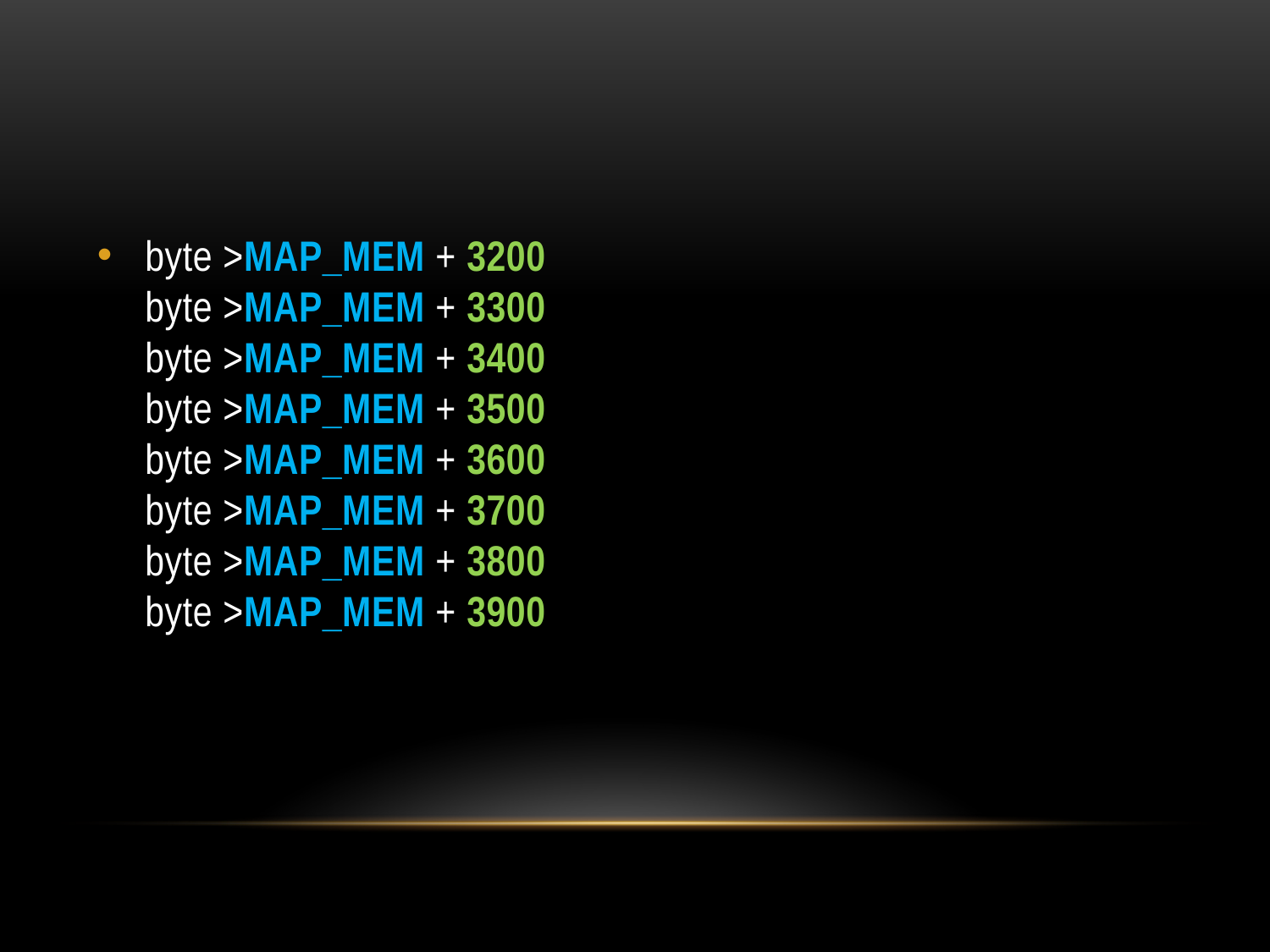

#
byte >MAP_MEM + 3200
byte >MAP_MEM + 3300
byte >MAP_MEM + 3400
byte >MAP_MEM + 3500
byte >MAP_MEM + 3600
byte >MAP_MEM + 3700
byte >MAP_MEM + 3800
byte >MAP_MEM + 3900